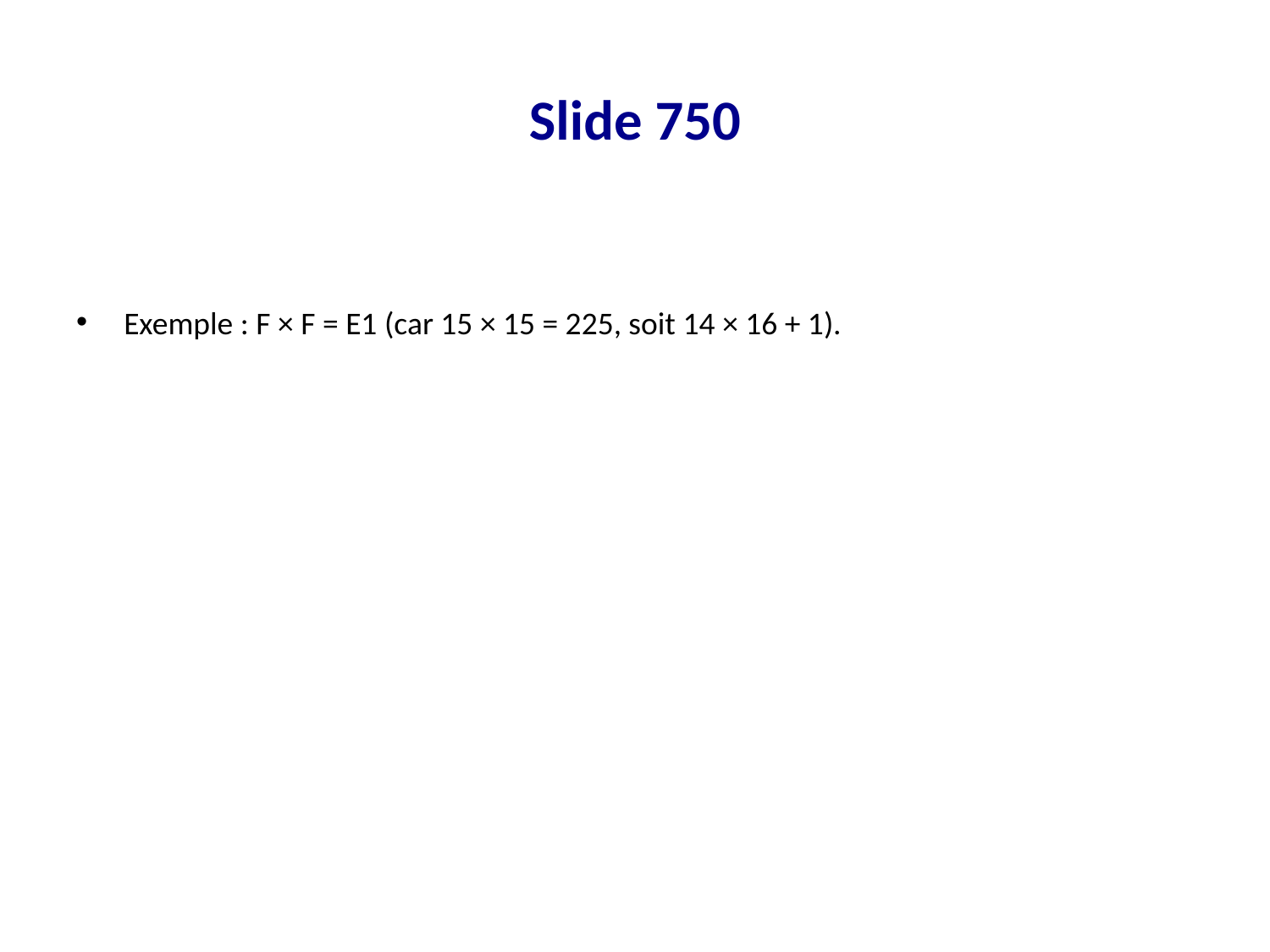

# Slide 750

Exemple : F × F = E1 (car 15 × 15 = 225, soit 14 × 16 + 1).